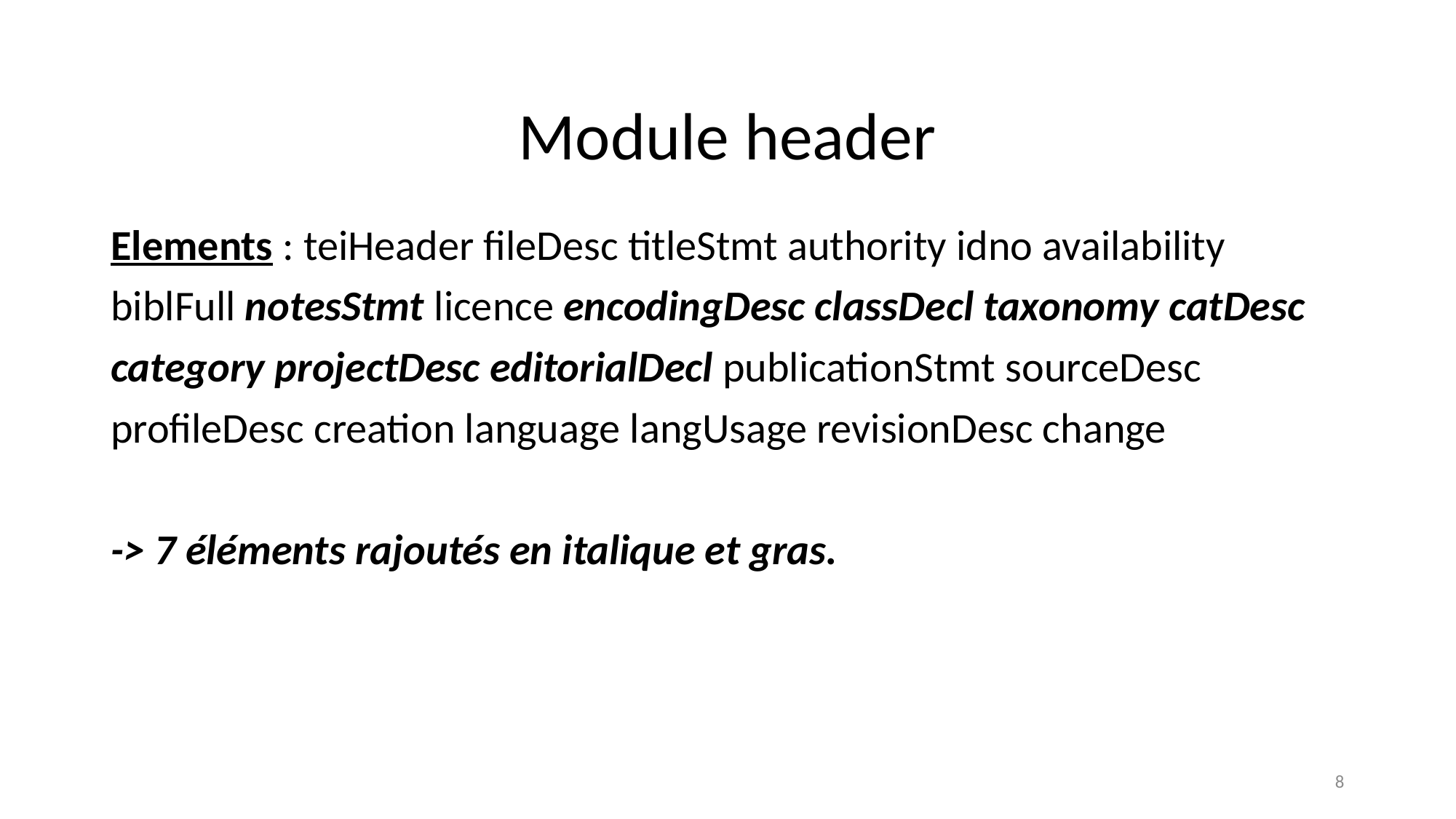

# Module header
Elements : teiHeader fileDesc titleStmt authority idno availability
biblFull notesStmt licence encodingDesc classDecl taxonomy catDesc
category projectDesc editorialDecl publicationStmt sourceDesc
profileDesc creation language langUsage revisionDesc change

-> 7 éléments rajoutés en italique et gras.

8